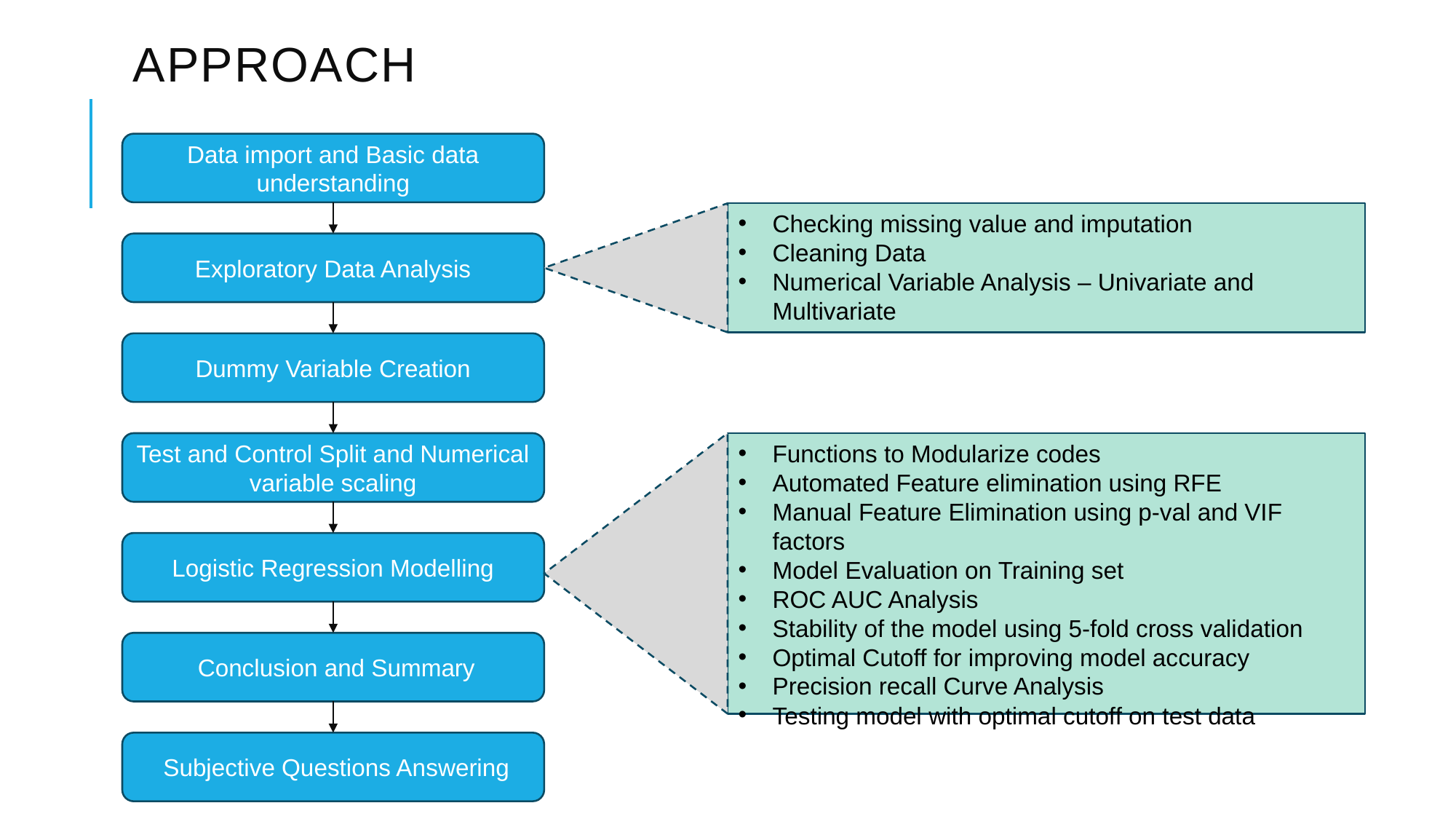

# Approach
Data import and Basic data understanding

Checking missing value and imputation
Cleaning Data
Numerical Variable Analysis – Univariate and Multivariate
Exploratory Data Analysis
Dummy Variable Creation
Functions to Modularize codes
Automated Feature elimination using RFE
Manual Feature Elimination using p-val and VIF factors
Model Evaluation on Training set
ROC AUC Analysis
Stability of the model using 5-fold cross validation
Optimal Cutoff for improving model accuracy
Precision recall Curve Analysis
Testing model with optimal cutoff on test data
Test and Control Split and Numerical variable scaling

Logistic Regression Modelling
 Conclusion and Summary
 Subjective Questions Answering